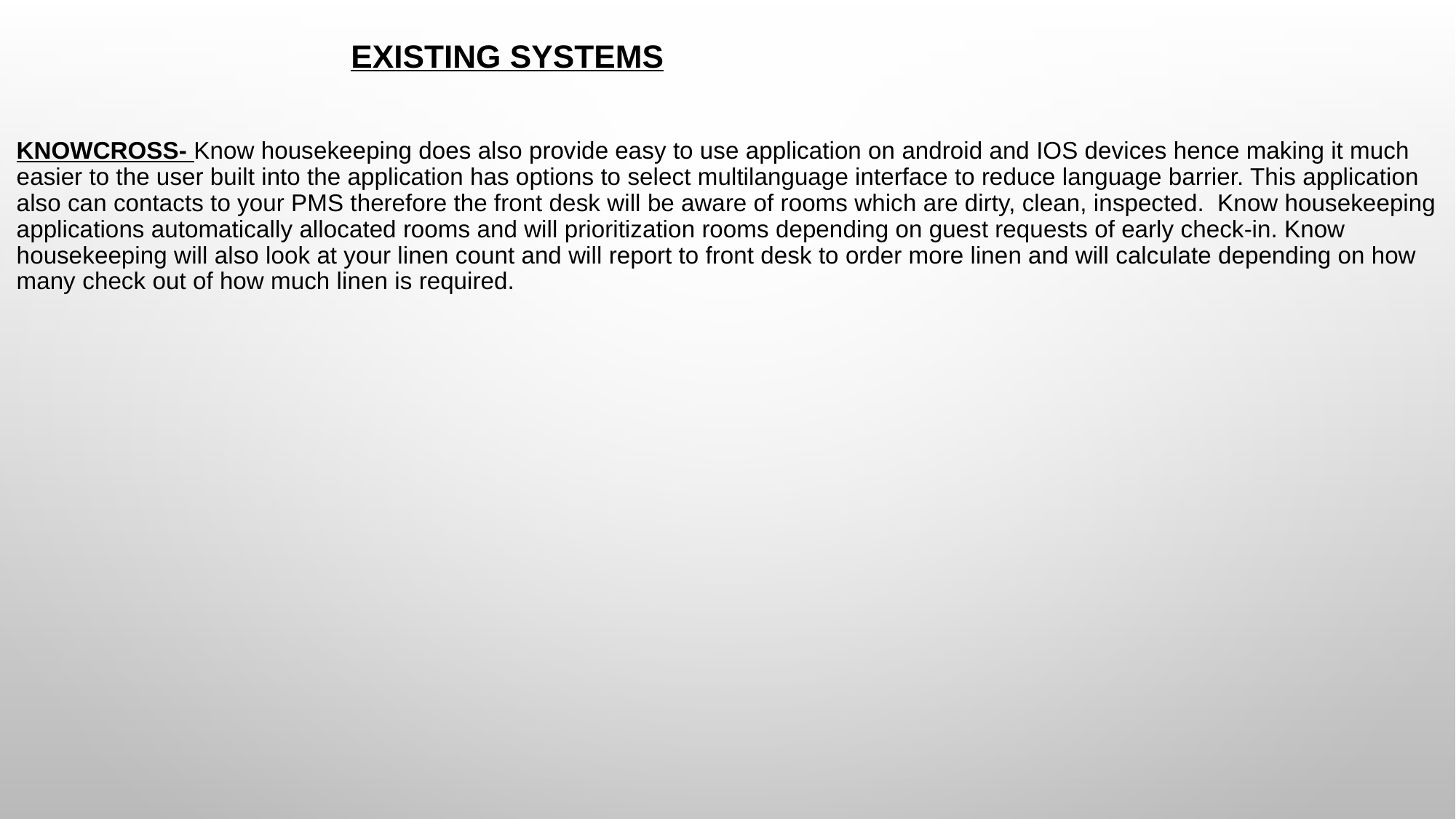

# EXISTING SYSTEMS KNOWCROSS- Know housekeeping does also provide easy to use application on android and IOS devices hence making it much easier to the user built into the application has options to select multilanguage interface to reduce language barrier. This application also can contacts to your PMS therefore the front desk will be aware of rooms which are dirty, clean, inspected.  Know housekeeping applications automatically allocated rooms and will prioritization rooms depending on guest requests of early check-in. Know housekeeping will also look at your linen count and will report to front desk to order more linen and will calculate depending on how many check out of how much linen is required.